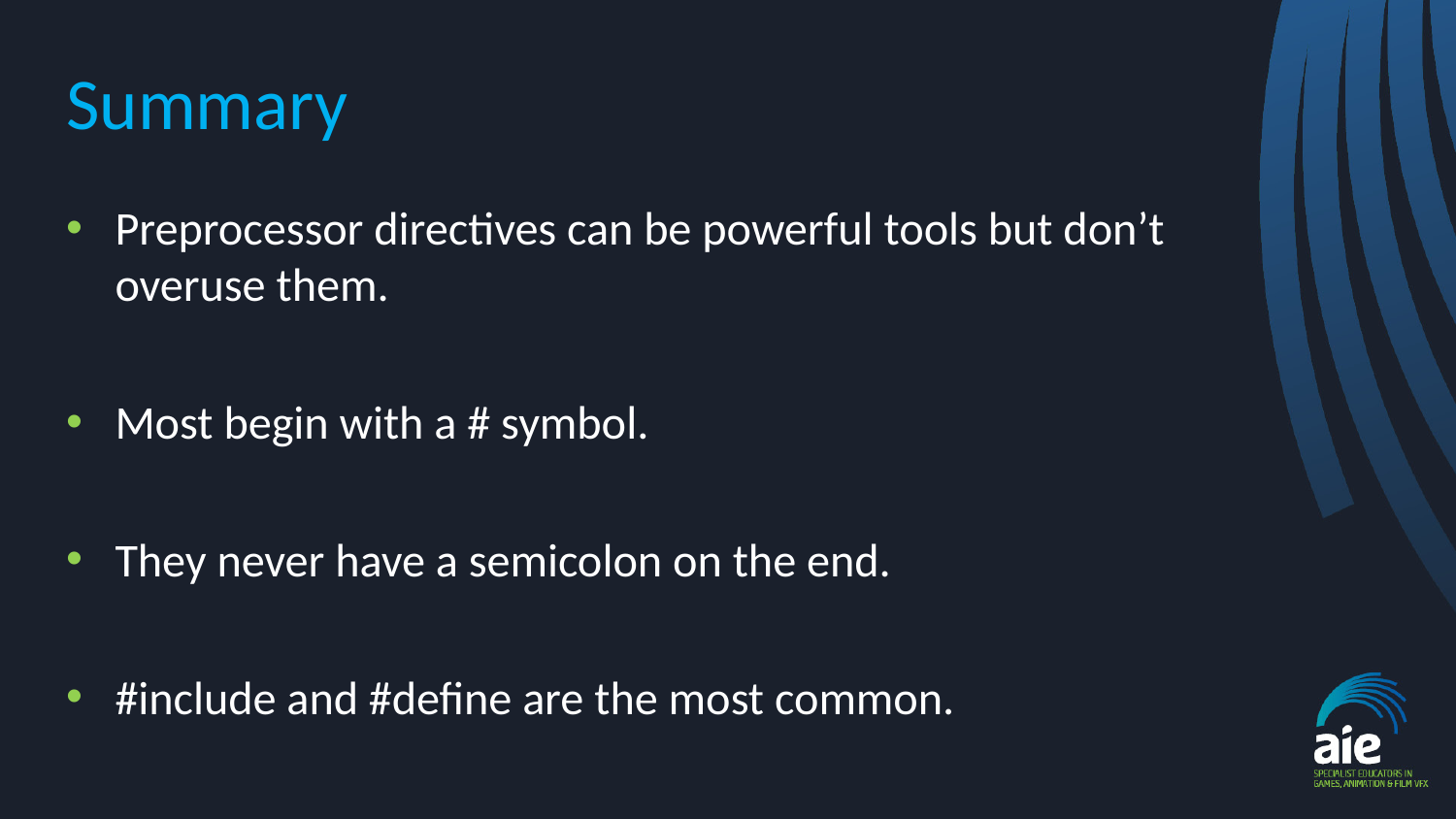

# Summary
Preprocessor directives can be powerful tools but don’t overuse them.

Most begin with a # symbol.

They never have a semicolon on the end.

#include and #define are the most common.